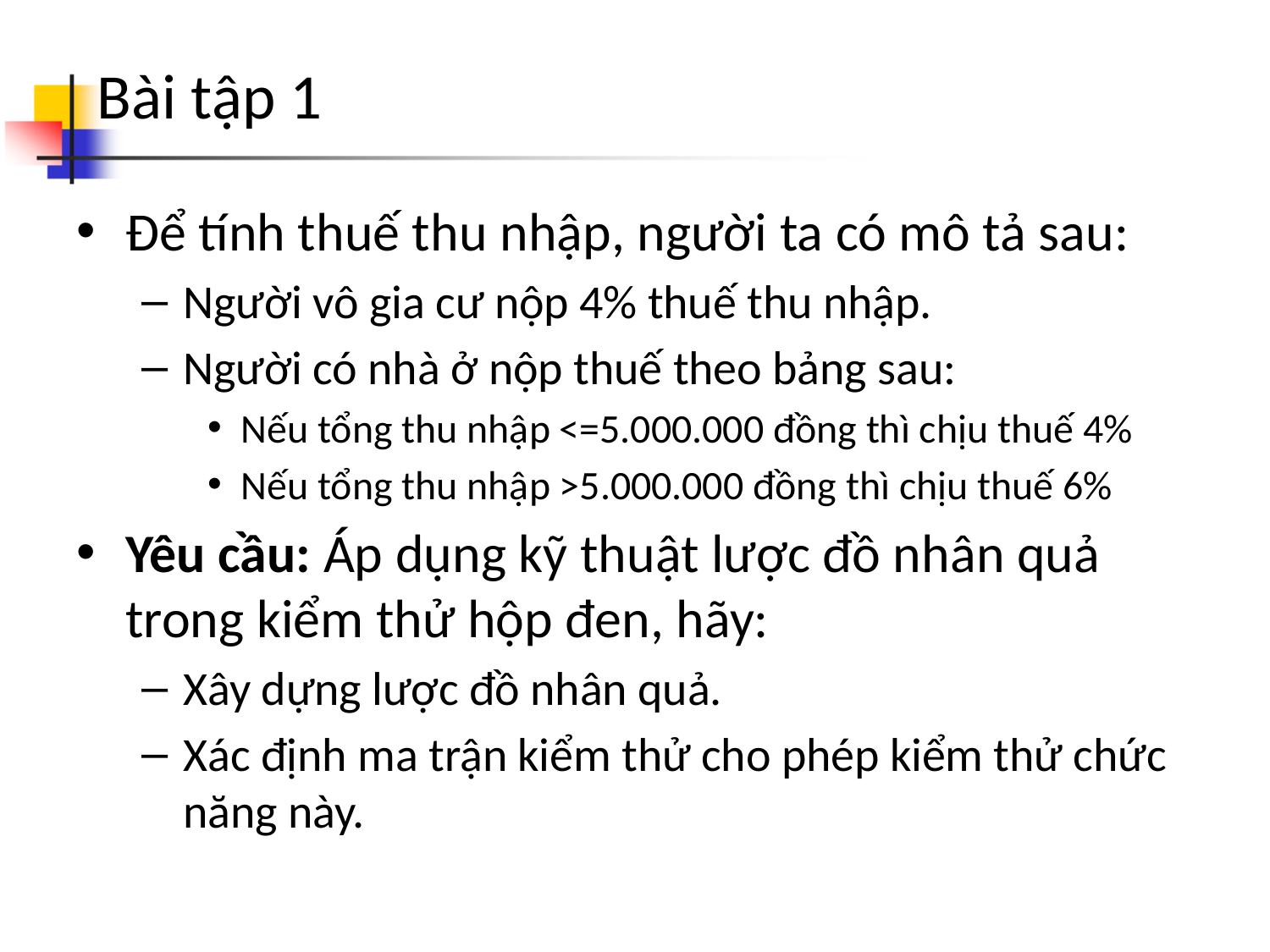

# Bài tập 1
Để tính thuế thu nhập, người ta có mô tả sau:
Người vô gia cư nộp 4% thuế thu nhập.
Người có nhà ở nộp thuế theo bảng sau:
Nếu tổng thu nhập <=5.000.000 đồng thì chịu thuế 4%
Nếu tổng thu nhập >5.000.000 đồng thì chịu thuế 6%
Yêu cầu: Áp dụng kỹ thuật lược đồ nhân quả trong kiểm thử hộp đen, hãy:
Xây dựng lược đồ nhân quả.
Xác định ma trận kiểm thử cho phép kiểm thử chức năng này.